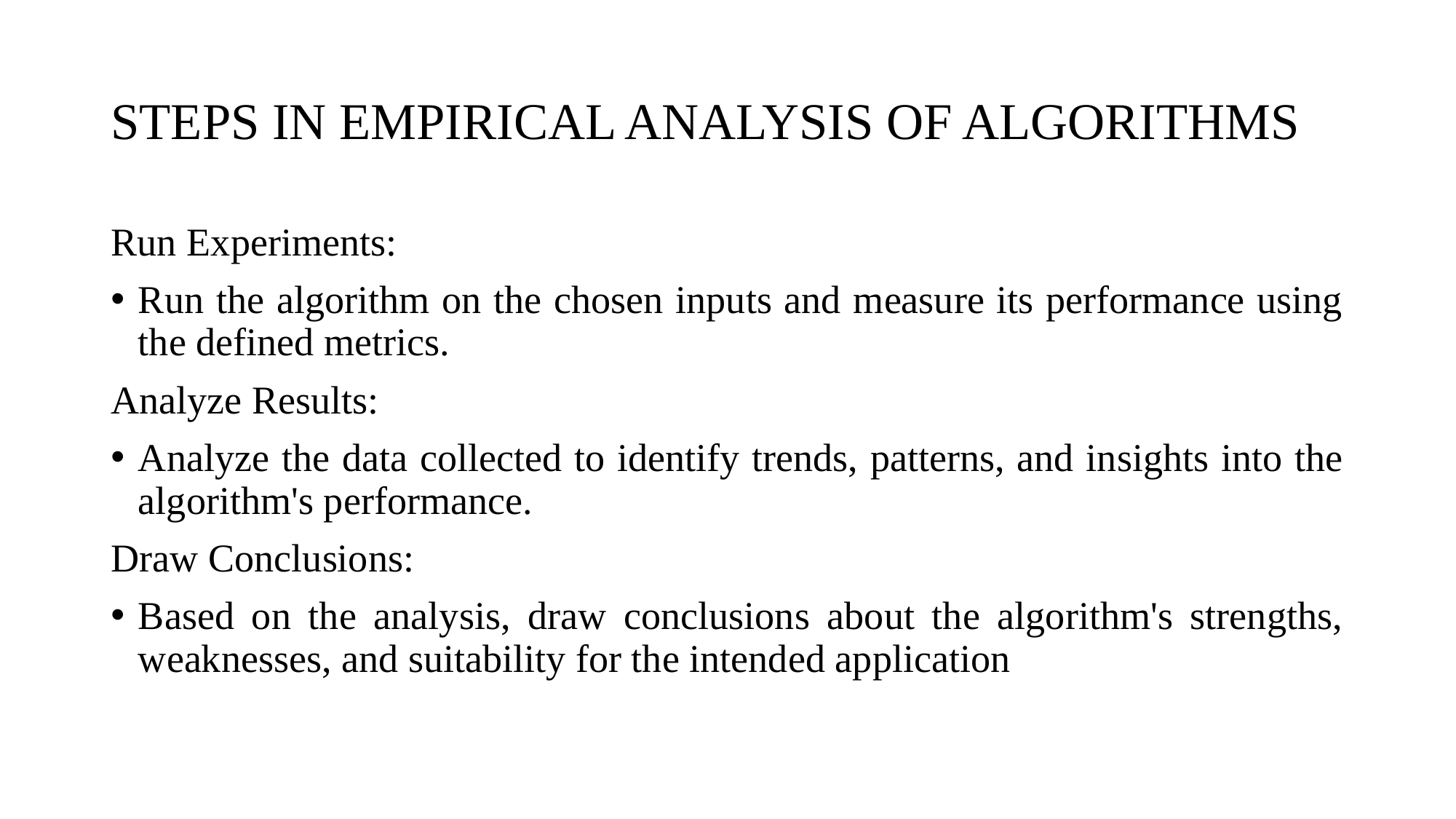

# STEPS IN EMPIRICAL ANALYSIS OF ALGORITHMS
Run Experiments:
Run the algorithm on the chosen inputs and measure its performance using the defined metrics.
Analyze Results:
Analyze the data collected to identify trends, patterns, and insights into the algorithm's performance.
Draw Conclusions:
Based on the analysis, draw conclusions about the algorithm's strengths, weaknesses, and suitability for the intended application